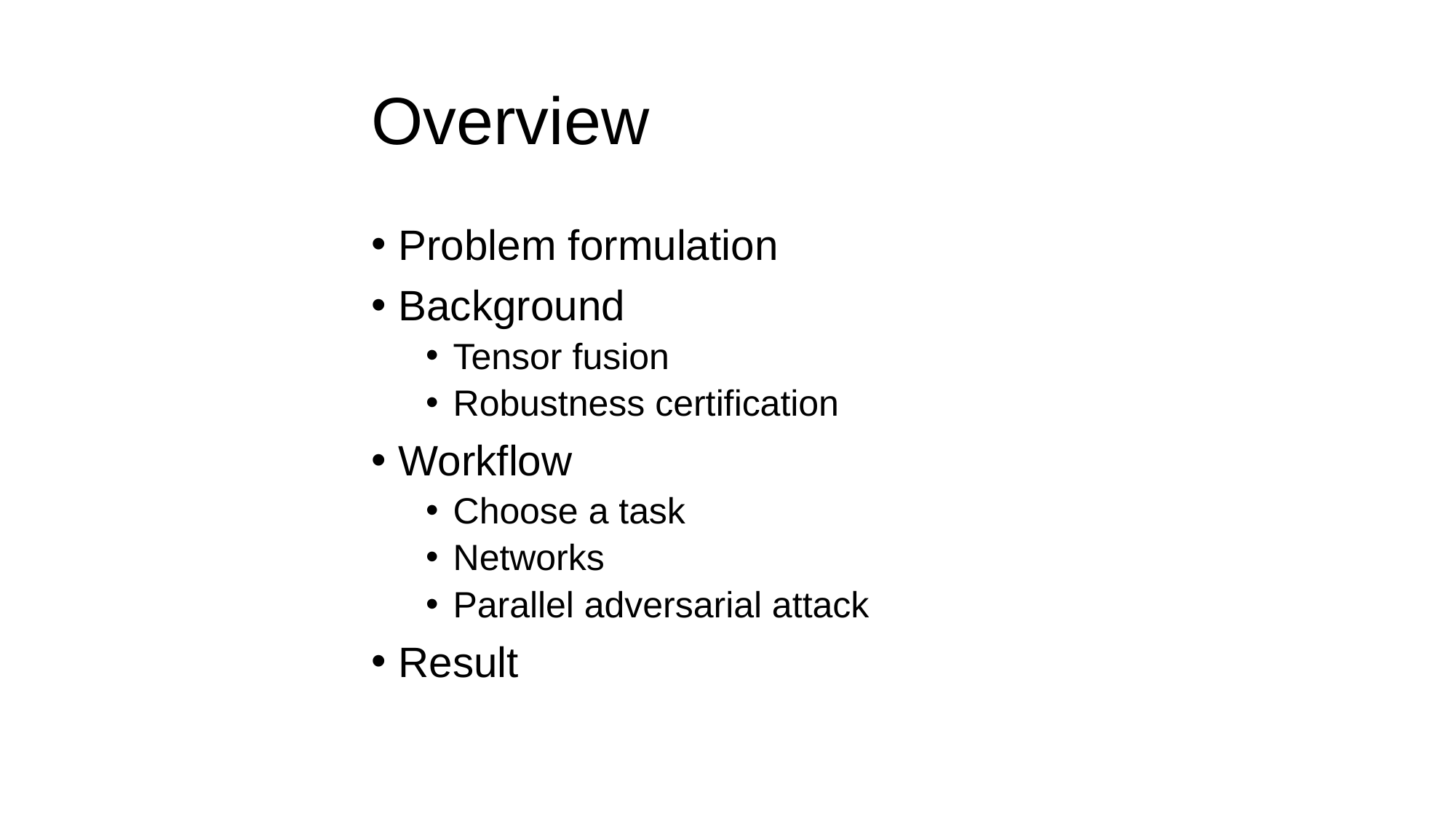

# Overview
Problem formulation
Background
Tensor fusion
Robustness certification
Workflow
Choose a task
Networks
Parallel adversarial attack
Result